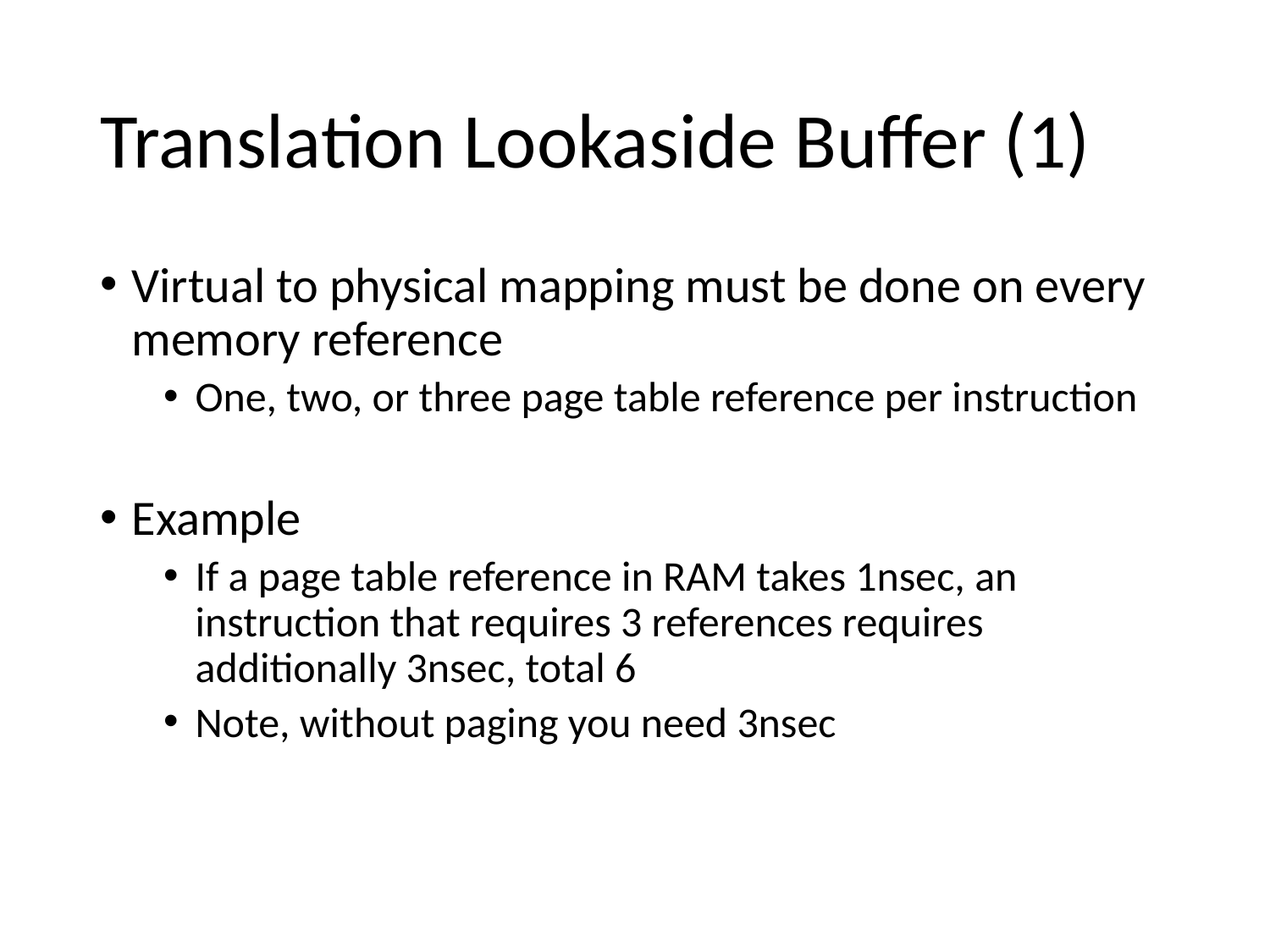

# Translation Lookaside Buffer (1)
Virtual to physical mapping must be done on every memory reference
One, two, or three page table reference per instruction

Example
If a page table reference in RAM takes 1nsec, an instruction that requires 3 references requires additionally 3nsec, total 6
Note, without paging you need 3nsec